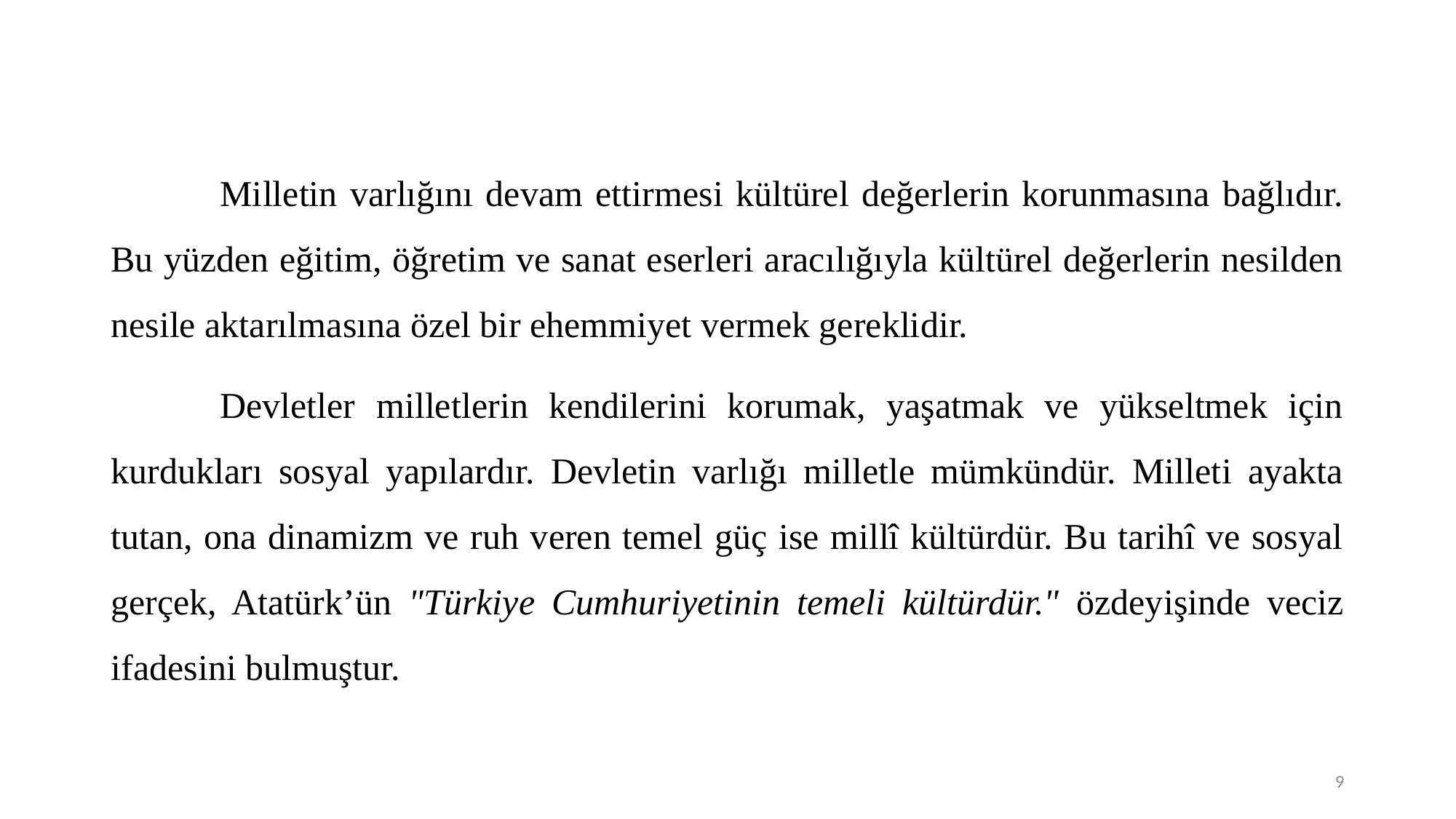

Milletin varlığını devam ettirmesi kültürel değerlerin korunmasına bağlıdır. Bu yüzden eğitim, öğretim ve sanat eserleri aracılığıyla kültürel değerlerin nesilden nesile aktarılmasına özel bir ehemmiyet vermek gereklidir.
	Devletler milletlerin kendilerini korumak, yaşatmak ve yükseltmek için kurdukları sosyal yapılardır. Devletin varlığı milletle mümkündür. Milleti ayakta tutan, ona dinamizm ve ruh veren temel güç ise millî kültürdür. Bu tarihî ve sosyal gerçek, Atatürk’ün "Türkiye Cumhuriyetinin temeli kültürdür." özdeyişinde veciz ifadesini bulmuştur.
9